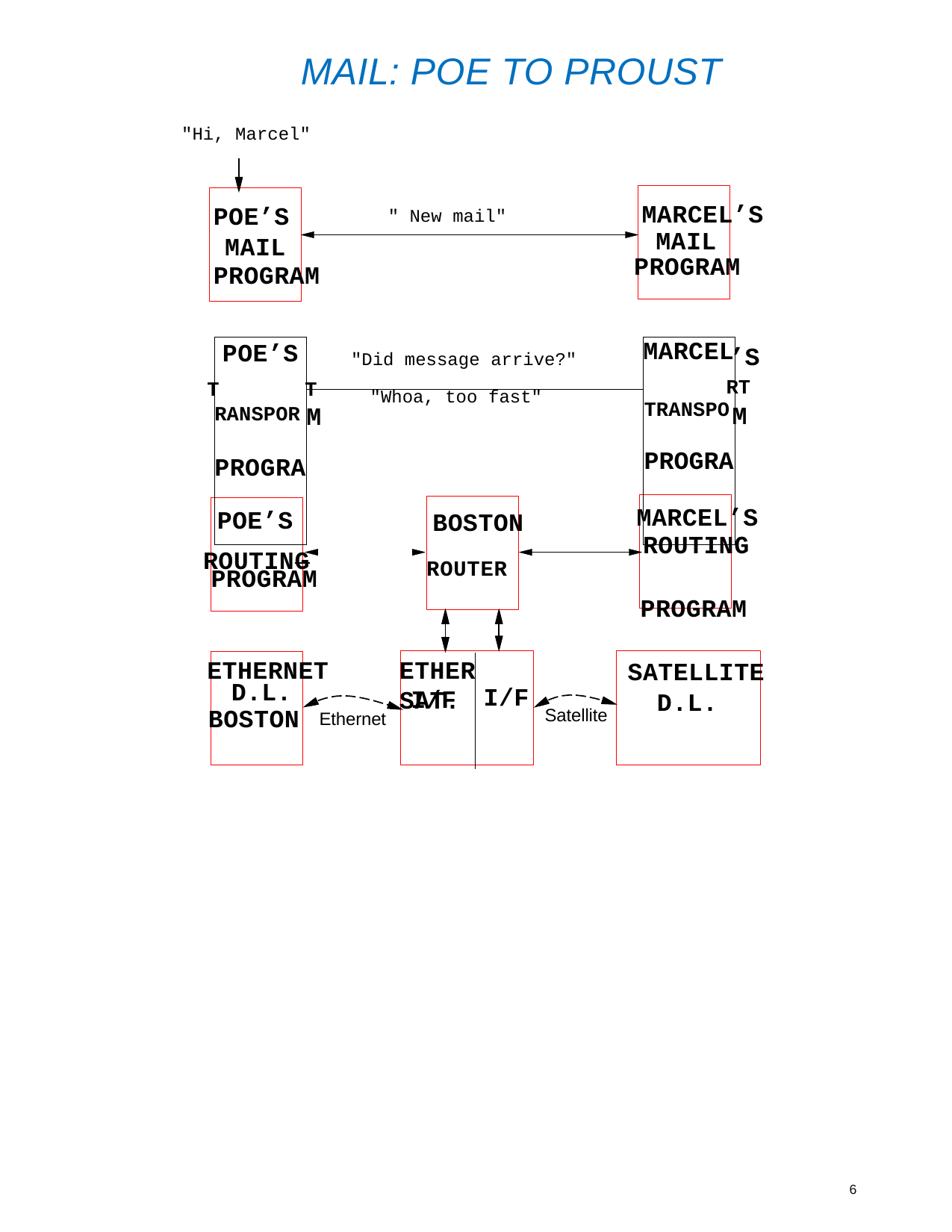

MAIL: POE TO PROUST

"Hi, Marcel"

MARCEL’S
POE’S
" New mail"
MAIL
MAIL

PROGRAM
PROGRAM
| POE’S RANSPOR PROGRA | "Did message arrive?" | MARCEL TRANSPO PROGRA |
| --- | --- | --- |
|  | "Whoa, too fast" M |  |
’S
RT
T
T
M

MARCEL’S
POE’S
BOSTON
ROUTING  PROGRAM
ROUTING	ROUTER

PROGRAM

ETHERNET
ETHER SAT.
SATELLITE
D.L.
I/F
I/F
D.L.

BOSTON
Satellite
Ethernet
6